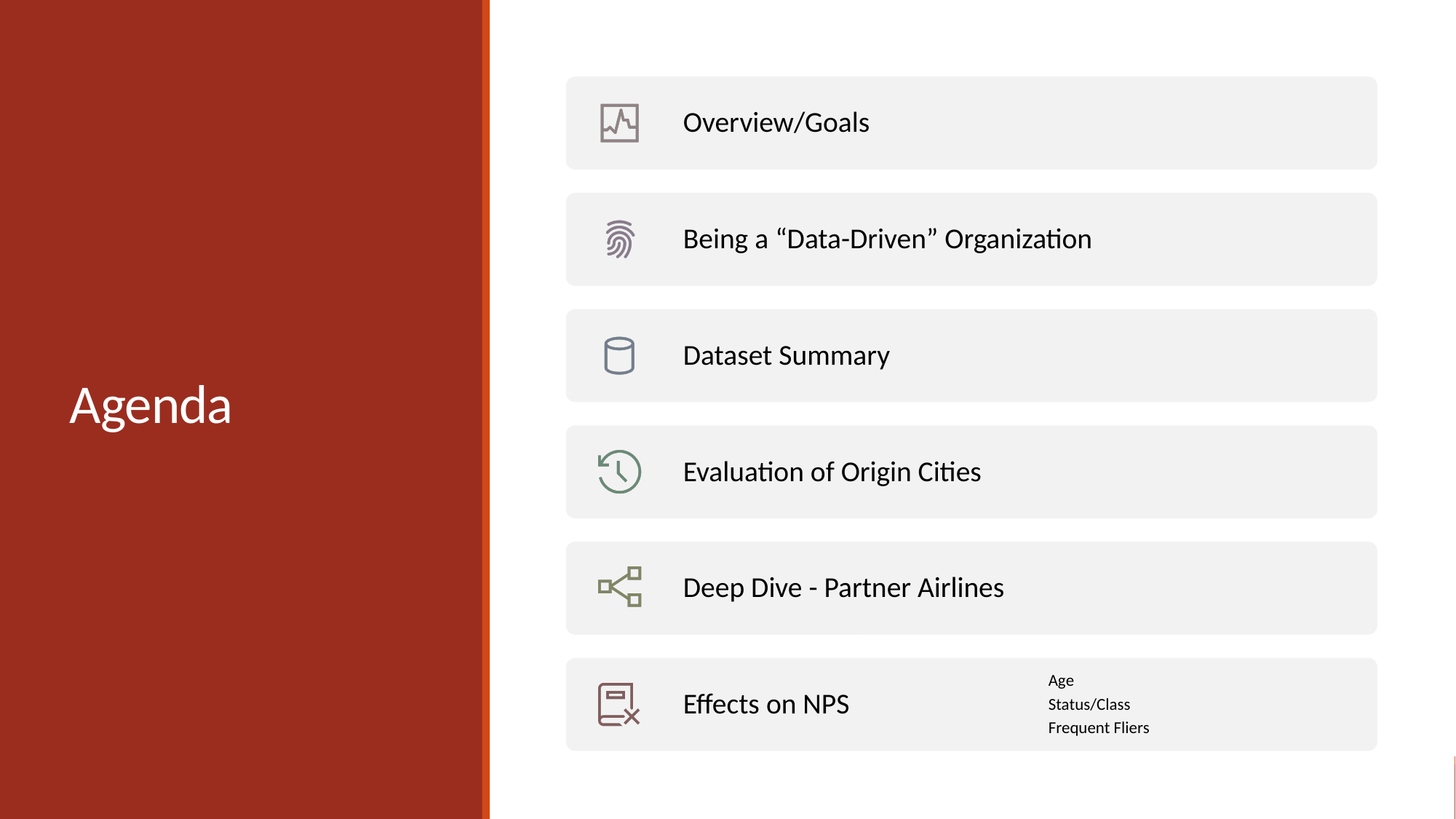

# Agenda
Overview/Goals
Being a “Data-Driven” Organization
Dataset Summary
Evaluation of Origin Cities
Deep Dive - Partner Airlines
Effects on NPS
Age
Status/Class
Frequent Fliers